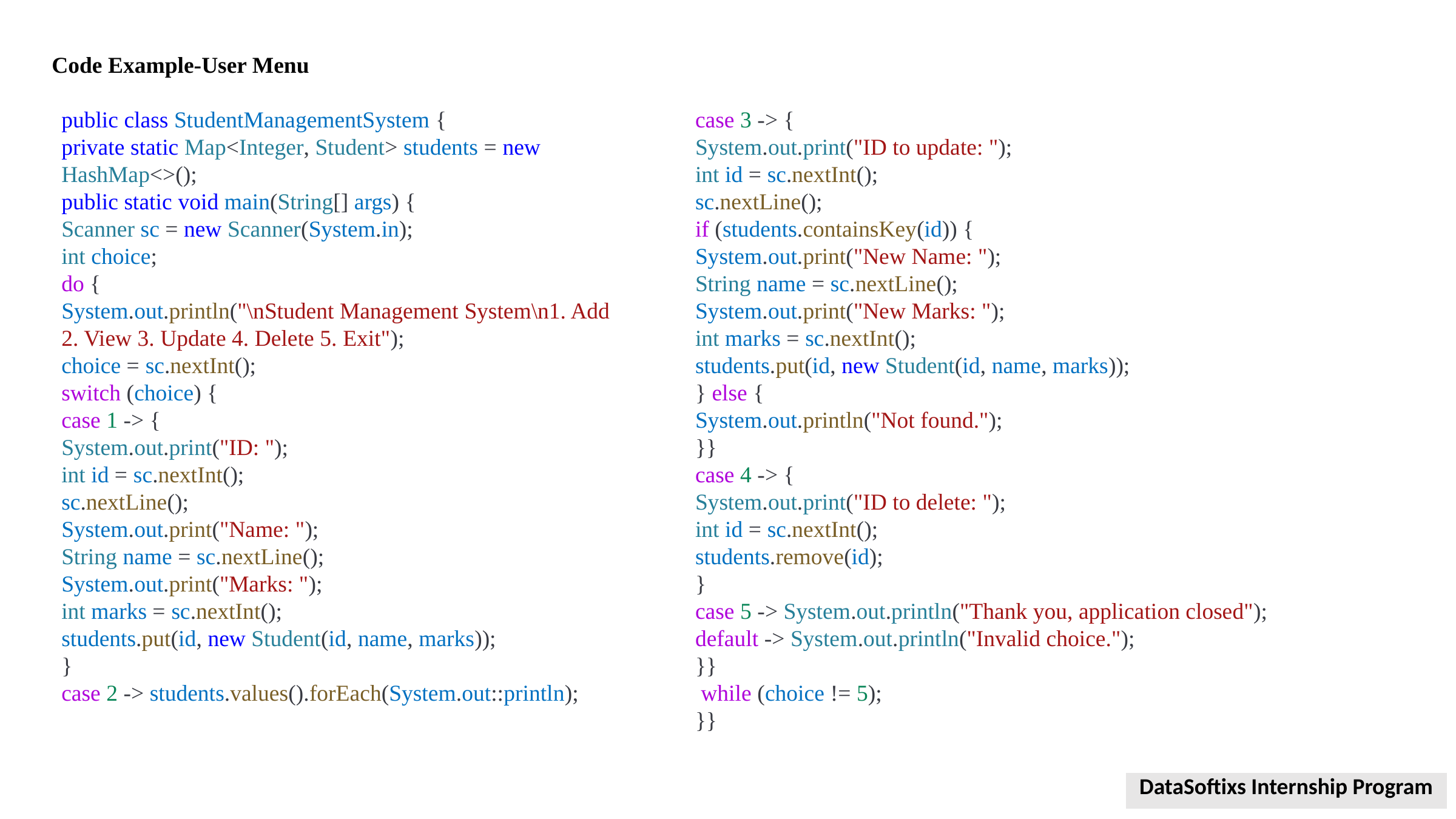

Code Example-User Menu
public class StudentManagementSystem {
private static Map<Integer, Student> students = new HashMap<>();
public static void main(String[] args) {
Scanner sc = new Scanner(System.in);
int choice;
do {
System.out.println("\nStudent Management System\n1. Add 2. View 3. Update 4. Delete 5. Exit");
choice = sc.nextInt();
switch (choice) {
case 1 -> {
System.out.print("ID: ");
int id = sc.nextInt();
sc.nextLine();
System.out.print("Name: ");
String name = sc.nextLine();
System.out.print("Marks: ");
int marks = sc.nextInt();
students.put(id, new Student(id, name, marks));
}
case 2 -> students.values().forEach(System.out::println);

case 3 -> {
System.out.print("ID to update: ");
int id = sc.nextInt();
sc.nextLine();
if (students.containsKey(id)) {
System.out.print("New Name: ");
String name = sc.nextLine();
System.out.print("New Marks: ");
int marks = sc.nextInt();
students.put(id, new Student(id, name, marks));
} else {
System.out.println("Not found.");
}}
case 4 -> {
System.out.print("ID to delete: ");
int id = sc.nextInt();
students.remove(id);
}
case 5 -> System.out.println("Thank you, application closed");
default -> System.out.println("Invalid choice.");
}}
 while (choice != 5);
}}

| DataSoftixs Internship Program |
| --- |